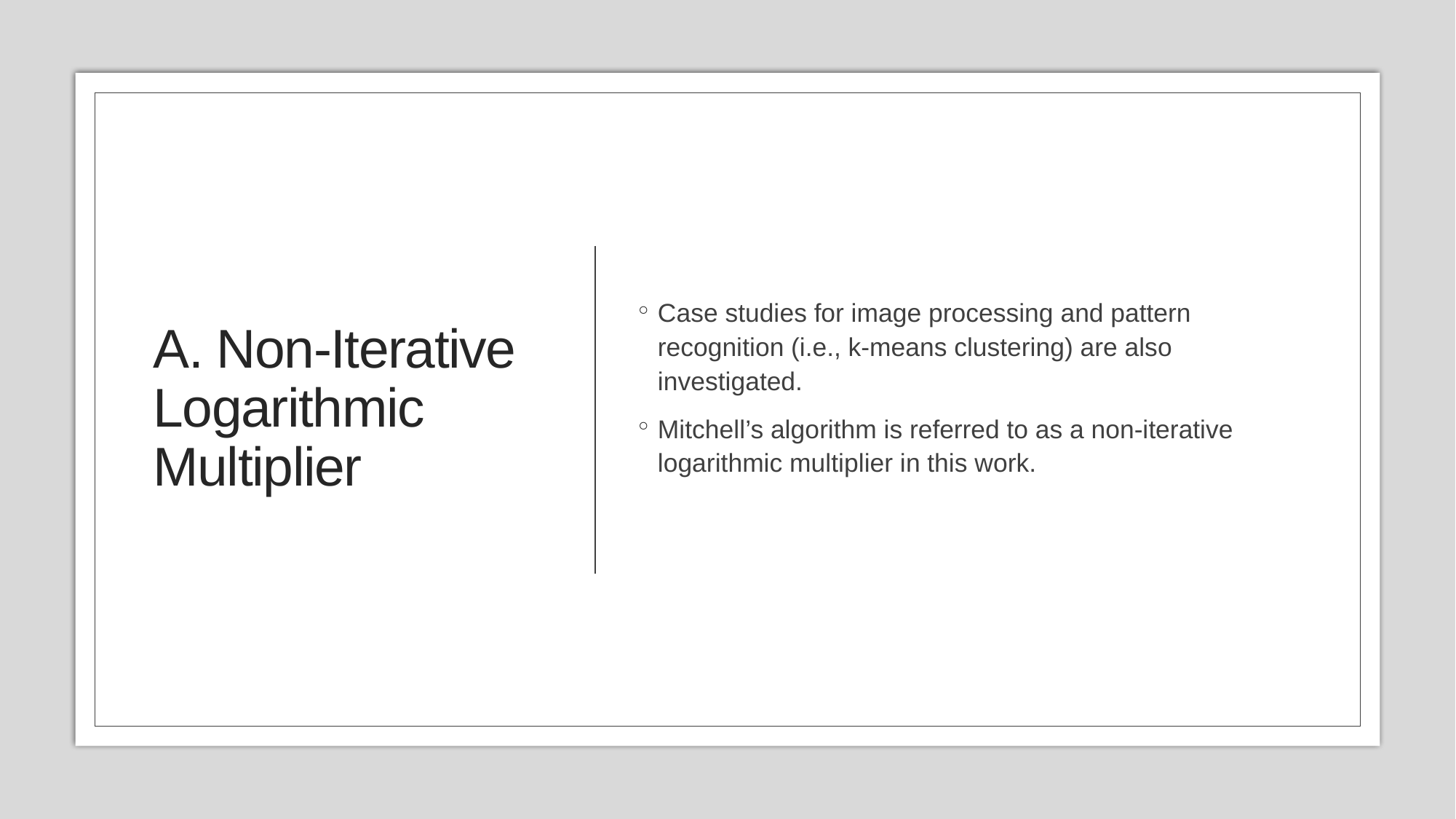

# A. Non-Iterative Logarithmic Multiplier
Case studies for image processing and pattern recognition (i.e., k-means clustering) are also investigated.
Mitchell’s algorithm is referred to as a non-iterative logarithmic multiplier in this work.